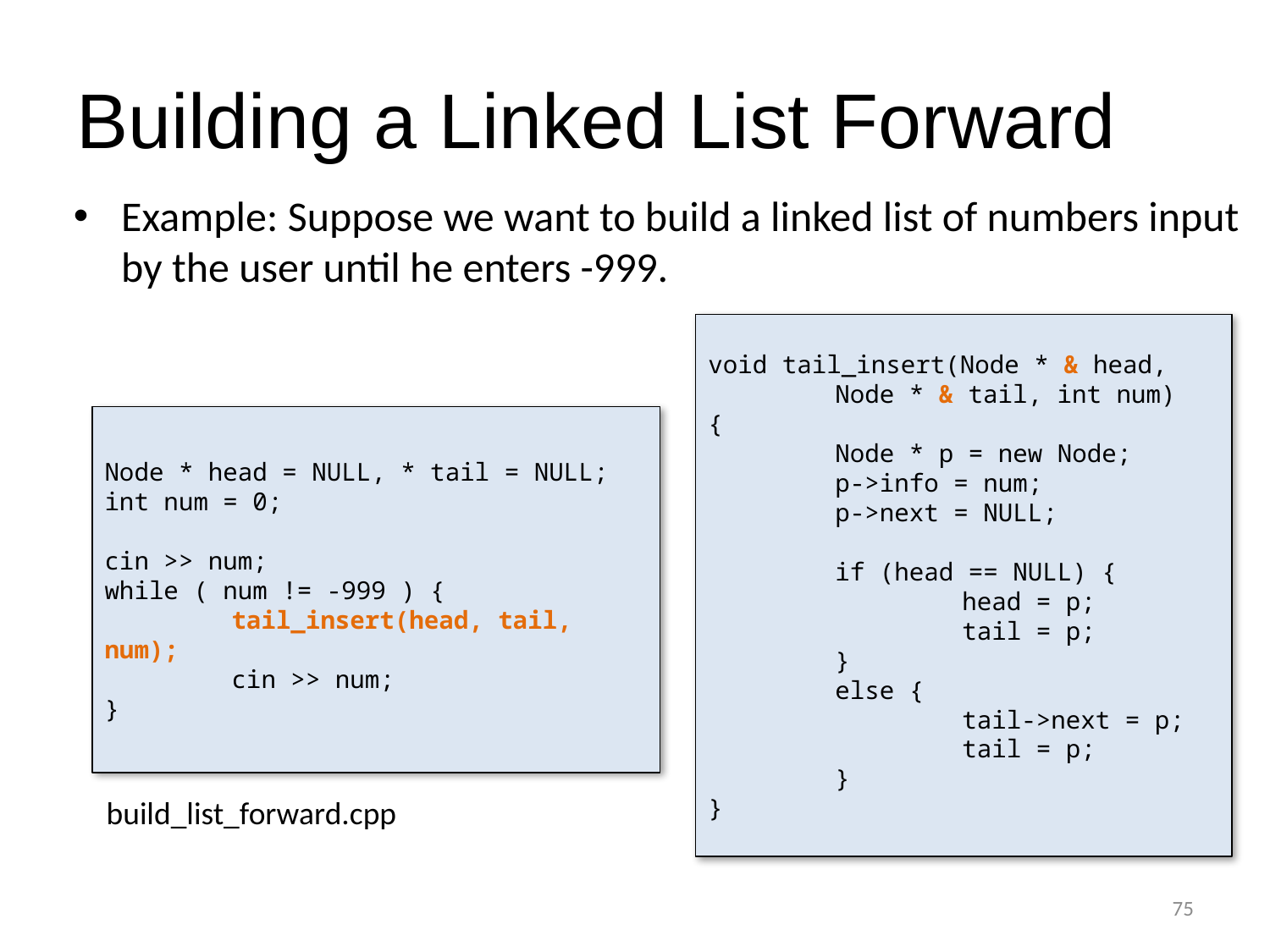

# Building a Linked List Forward
Example: Suppose we want to build a linked list of numbers input by the user until he enters -999.

void tail_insert(Node * & head,
	Node * & tail, int num)
{
	Node * p = new Node;
	p->info = num;
	p->next = NULL;

	if (head == NULL) {
		head = p;
		tail = p;
	}
	else {
		tail->next = p;
		tail = p;
	}
}
Node * head = NULL, * tail = NULL;
int num = 0;

cin >> num;
while ( num != -999 ) {
	tail_insert(head, tail, num);
	cin >> num;
}
build_list_forward.cpp
75